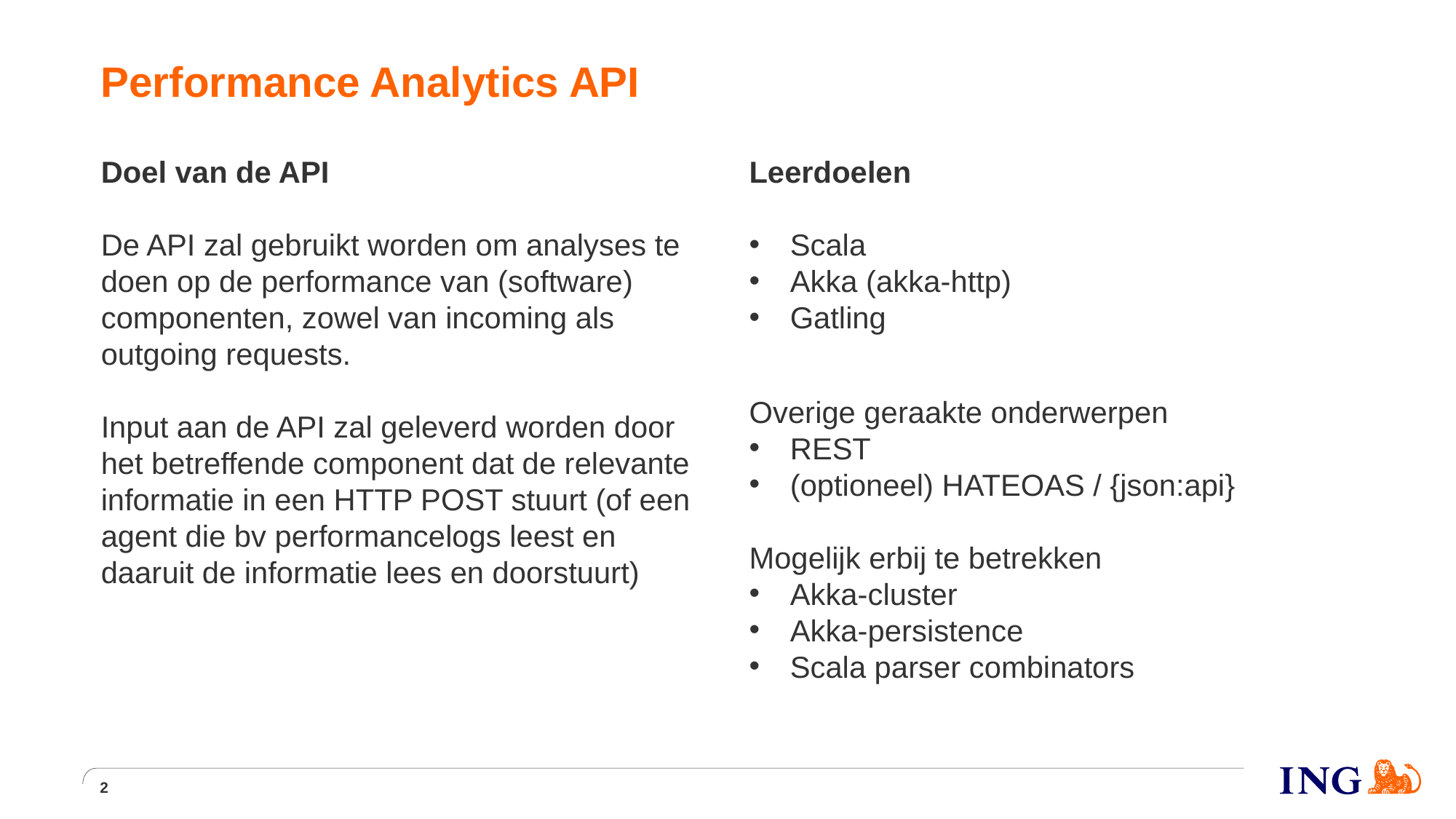

# Performance Analytics API
Doel van de API

De API zal gebruikt worden om analyses te doen op de performance van (software) componenten, zowel van incoming als outgoing requests.

Input aan de API zal geleverd worden door het betreffende component dat de relevante informatie in een HTTP POST stuurt (of een agent die bv performancelogs leest en daaruit de informatie lees en doorstuurt)
Leerdoelen

Scala
Akka (akka-http)
Gatling

Overige geraakte onderwerpen
REST
(optioneel) HATEOAS / {json:api}

Mogelijk erbij te betrekken
Akka-cluster
Akka-persistence
Scala parser combinators
2